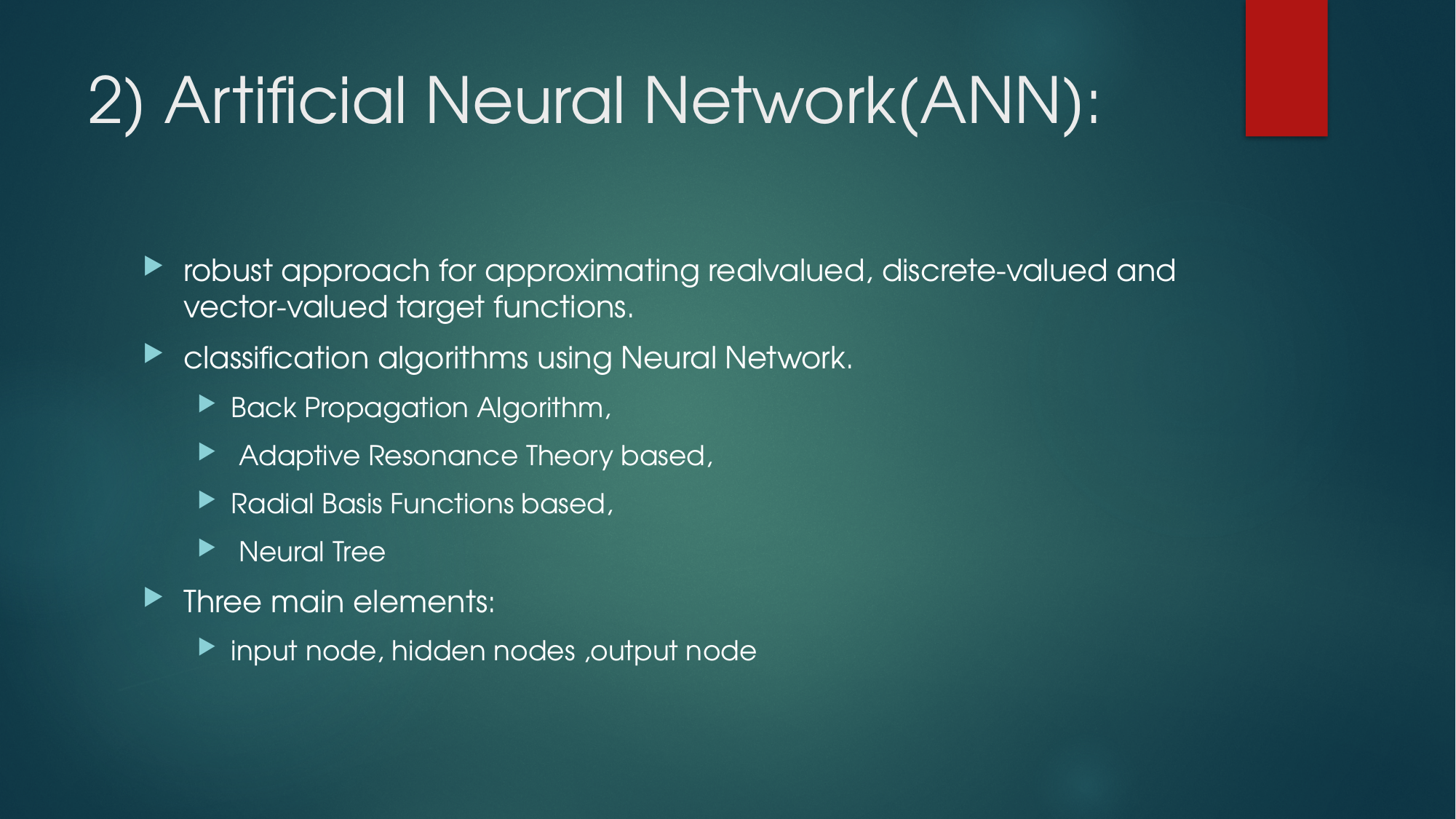

# 2) Artificial Neural Network(ANN):
robust approach for approximating realvalued, discrete-valued and vector-valued target functions.
classification algorithms using Neural Network.
Back Propagation Algorithm,
 Adaptive Resonance Theory based,
Radial Basis Functions based,
 Neural Tree
Three main elements:
input node, hidden nodes ,output node